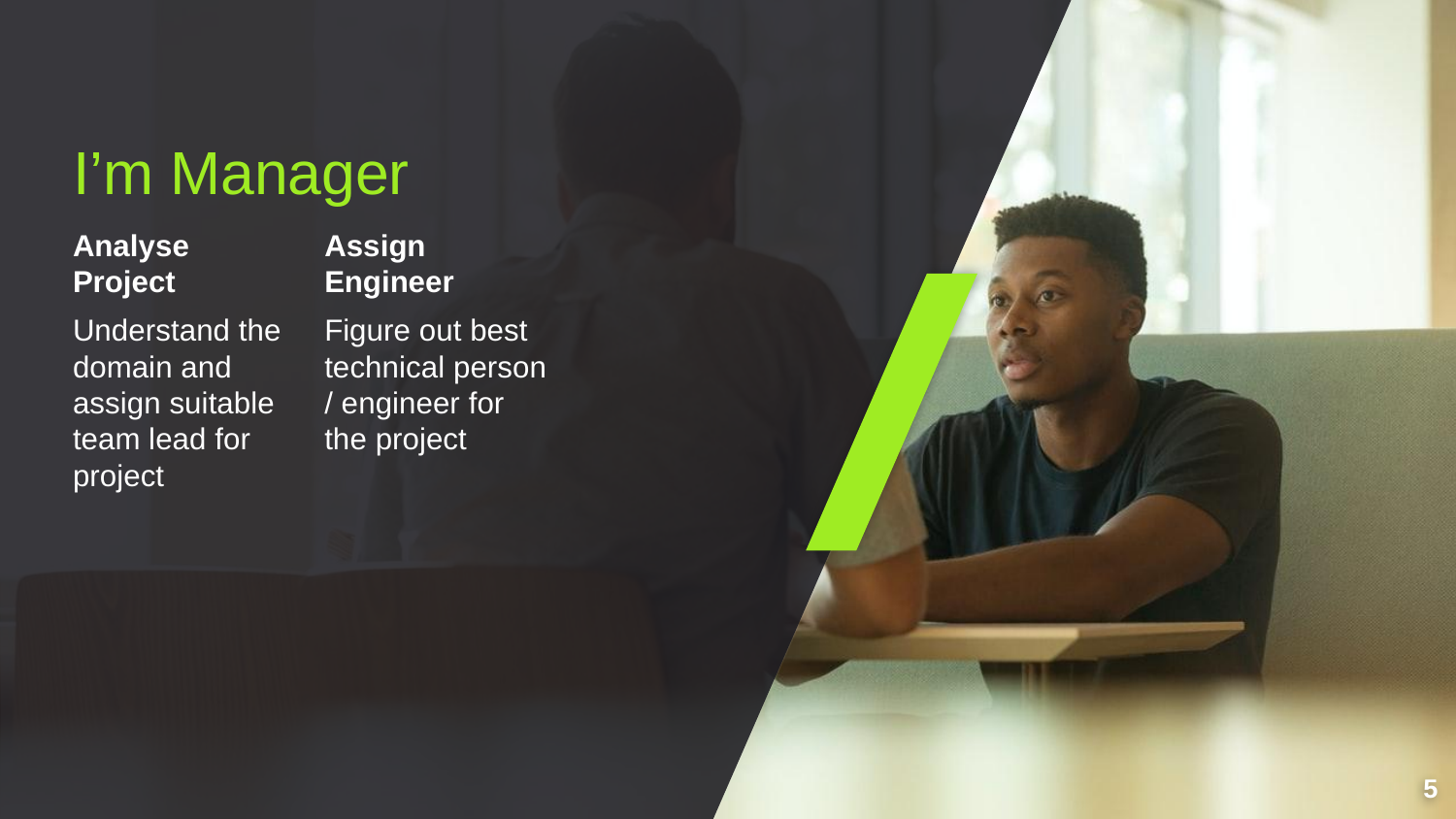

# I’m Manager
Analyse Project
Understand the domain and assign suitable team lead for project
Assign Engineer
Figure out best technical person / engineer for the project
5